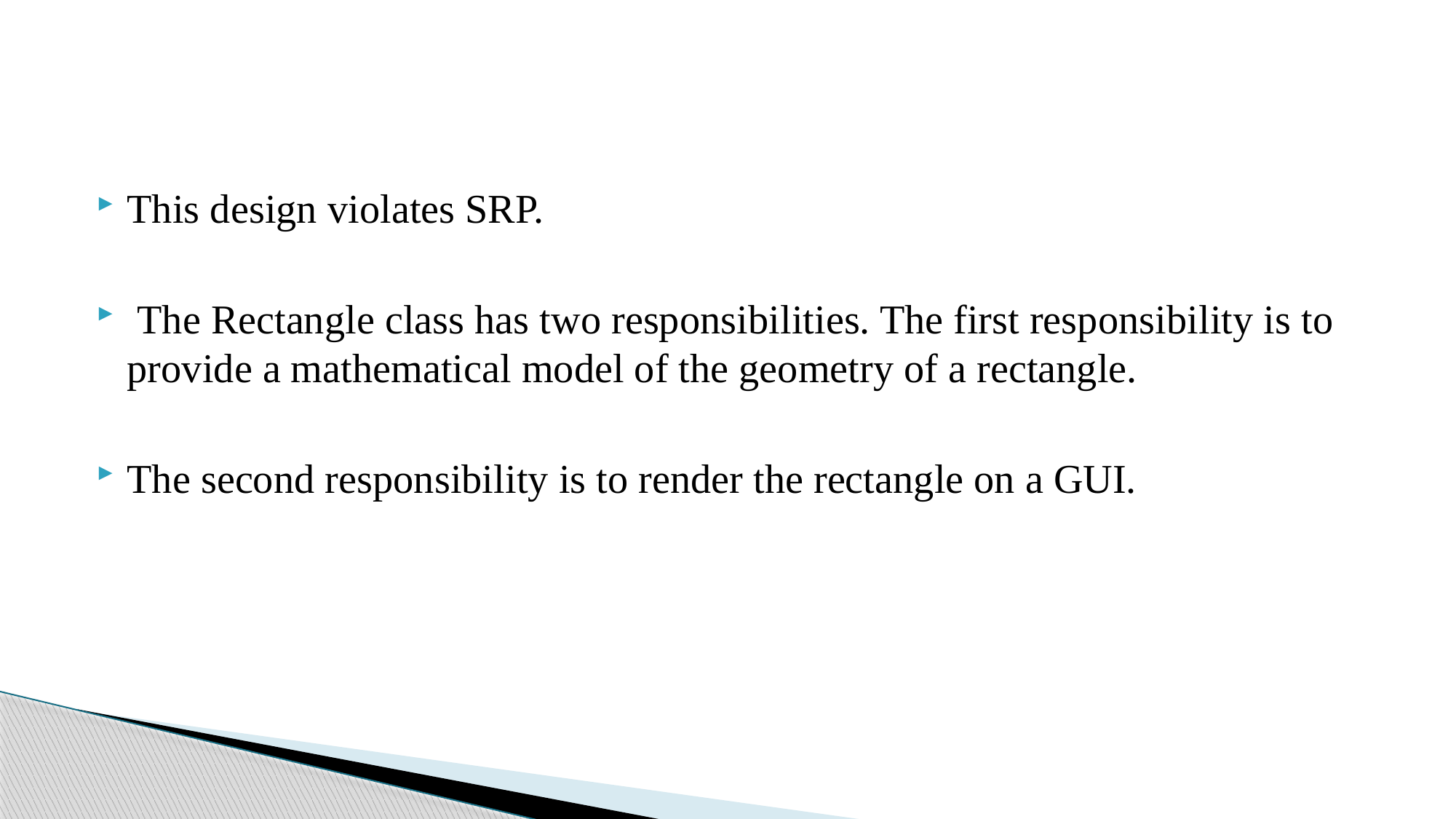

#
This design violates SRP.

 The Rectangle class has two responsibilities. The first responsibility is to provide a mathematical model of the geometry of a rectangle.

The second responsibility is to render the rectangle on a GUI.